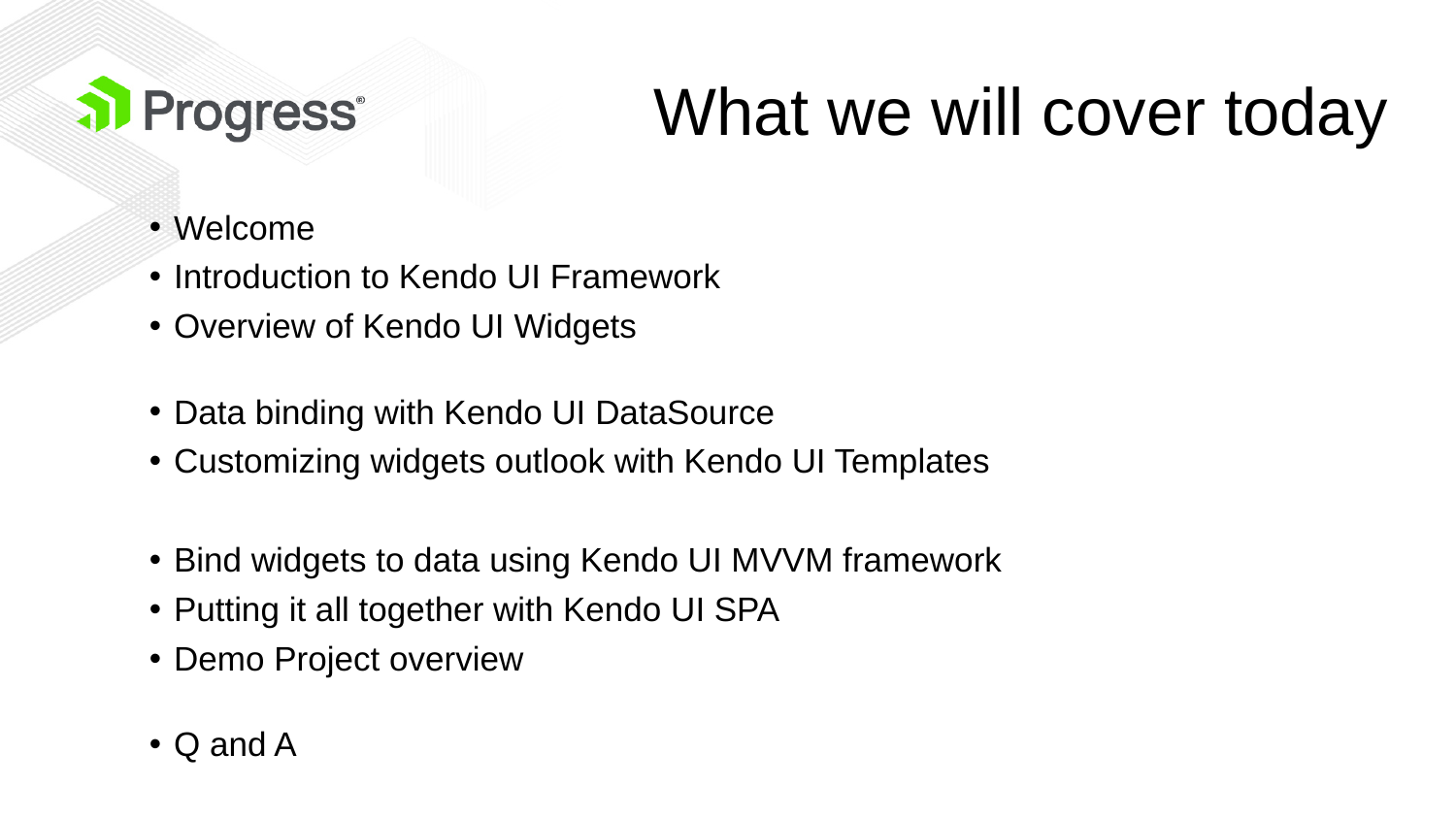

# What we will cover today
Welcome
Introduction to Kendo UI Framework
Overview of Kendo UI Widgets

Data binding with Kendo UI DataSource
Customizing widgets outlook with Kendo UI Templates

Bind widgets to data using Kendo UI MVVM framework
Putting it all together with Kendo UI SPA
Demo Project overview

Q and A